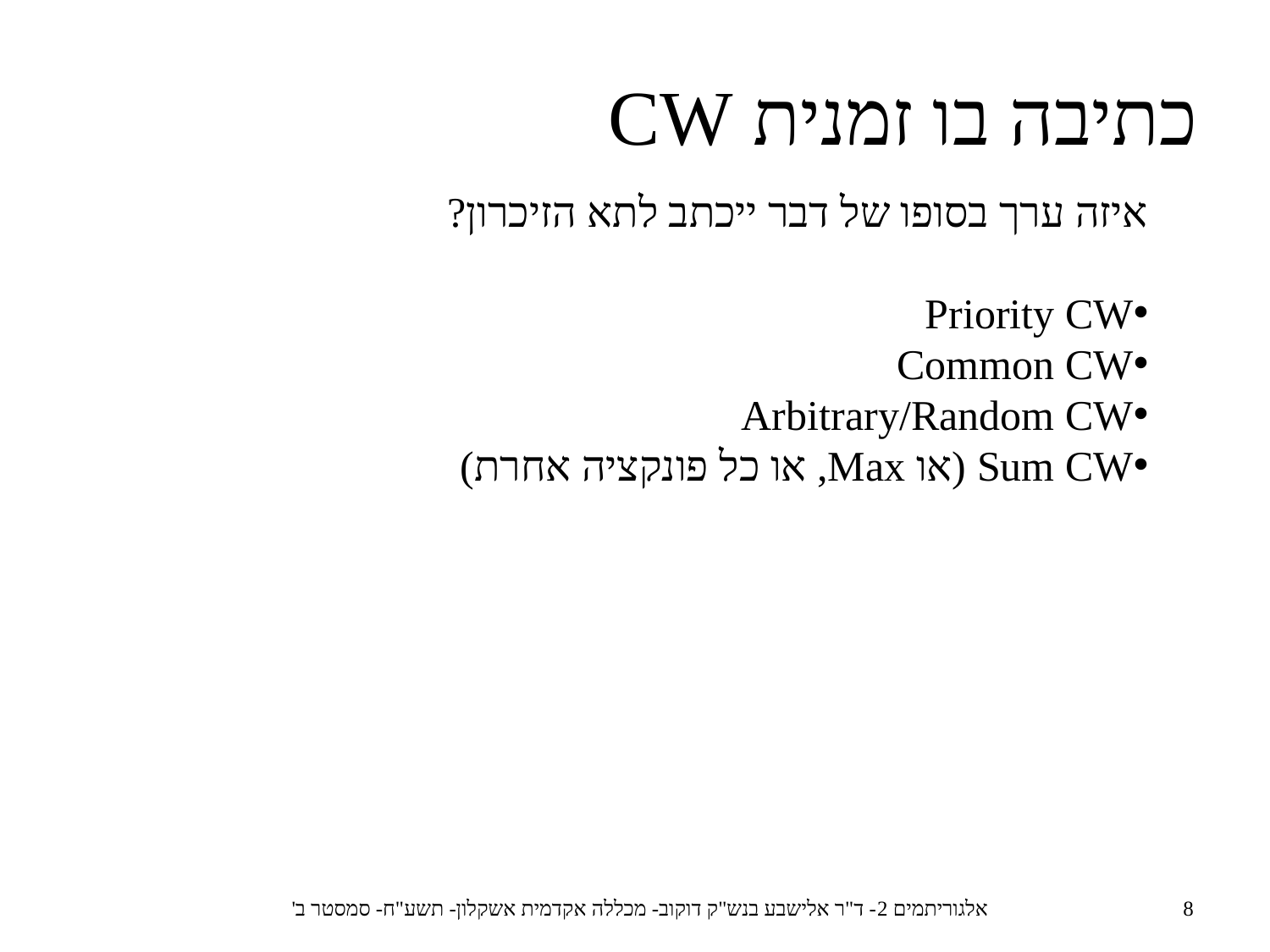

כתיבה בו זמנית CW
איזה ערך בסופו של דבר ייכתב לתא הזיכרון?

Priority CW
Common CW
Arbitrary/Random CW
Sum CW (או Max, או כל פונקציה אחרת)
אלגוריתמים 2- ד"ר אלישבע בנש"ק דוקוב- מכללה אקדמית אשקלון- תשע"ח- סמסטר ב'
8